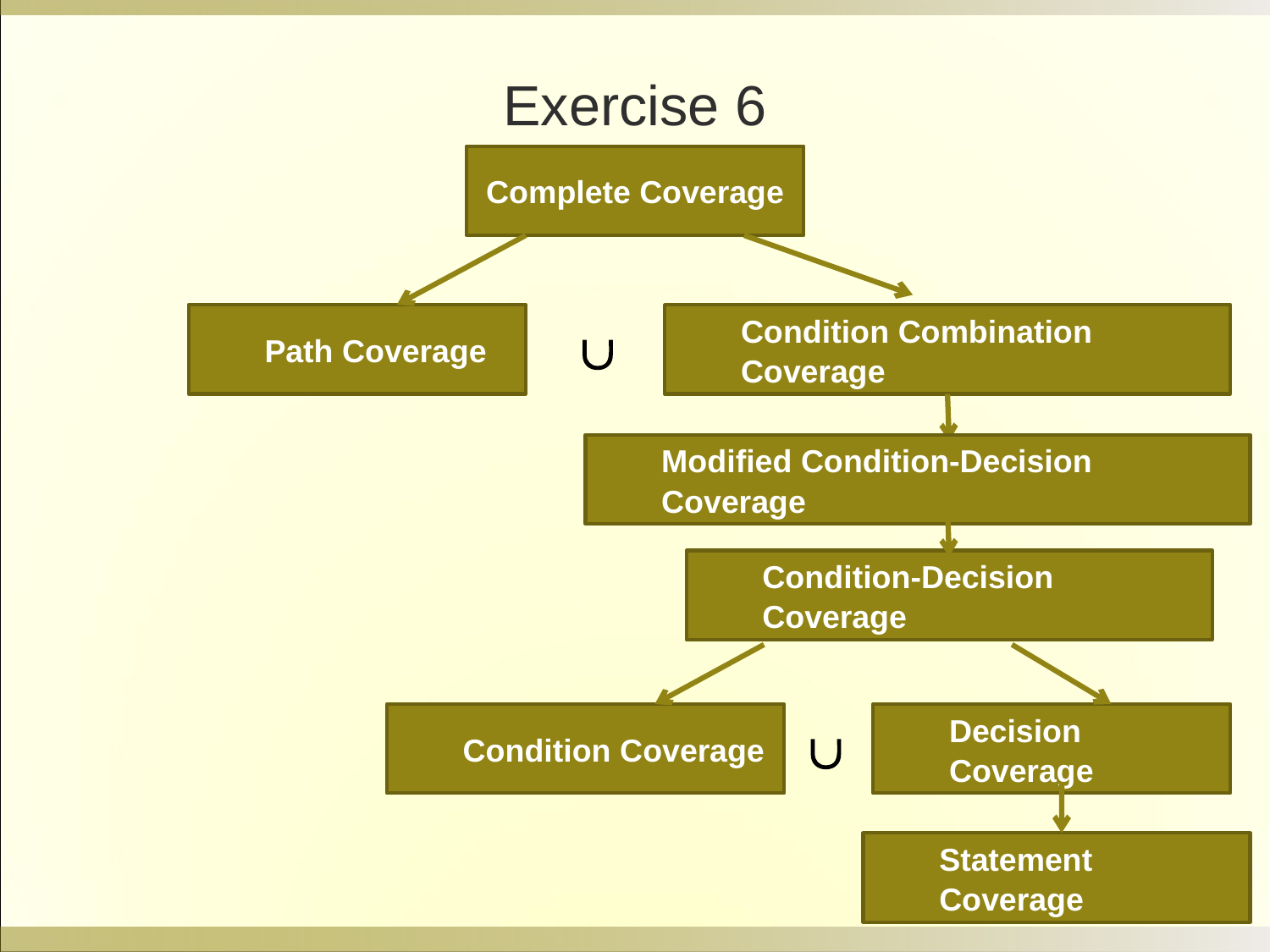

Exercise 6
Complete Coverage

Path Coverage
∪
Condition Combination Coverage
Modified Condition-Decision Coverage
Condition-Decision Coverage

Condition Coverage
∪
Decision Coverage

Statement Coverage